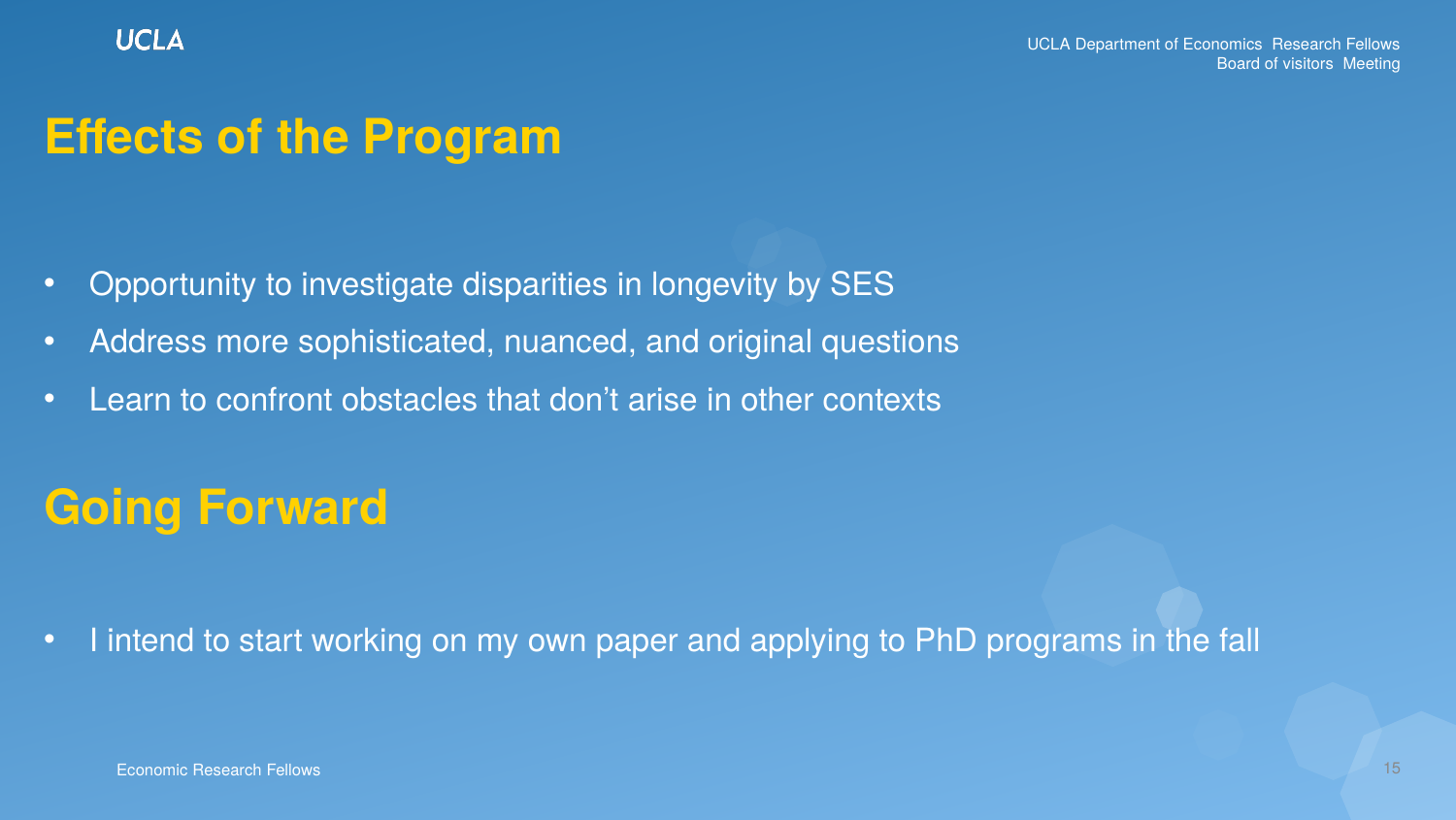

# Effects of the Program

Opportunity to investigate disparities in longevity by SES
Address more sophisticated, nuanced, and original questions
Learn to confront obstacles that don’t arise in other contexts
Going Forward

I intend to start working on my own paper and applying to PhD programs in the fall
15